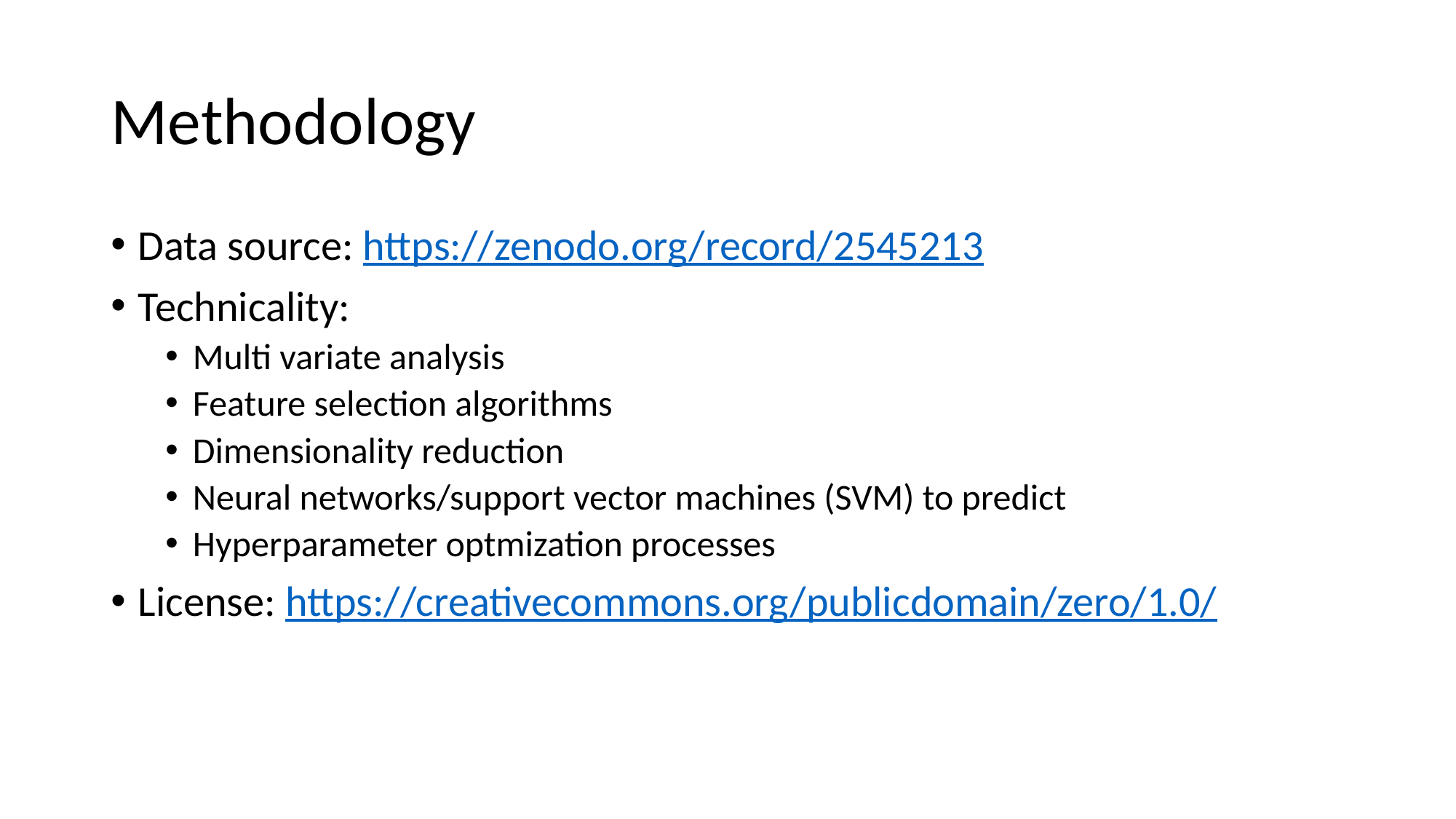

# Methodology
Data source: https://zenodo.org/record/2545213
Technicality:
Multi variate analysis
Feature selection algorithms
Dimensionality reduction
Neural networks/support vector machines (SVM) to predict
Hyperparameter optmization processes
License: https://creativecommons.org/publicdomain/zero/1.0/